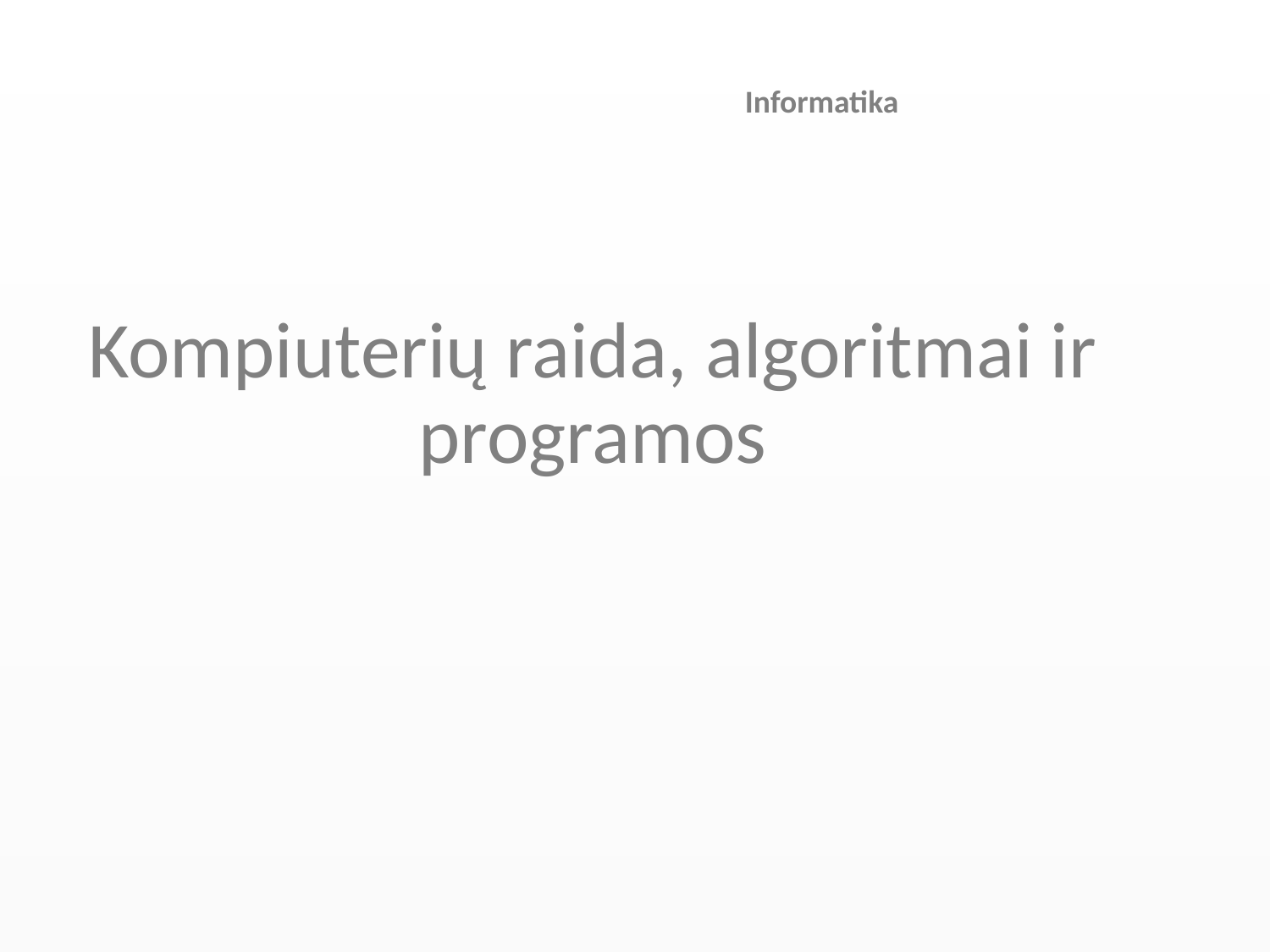

Informatika
# Kompiuterių raida, algoritmai ir programos